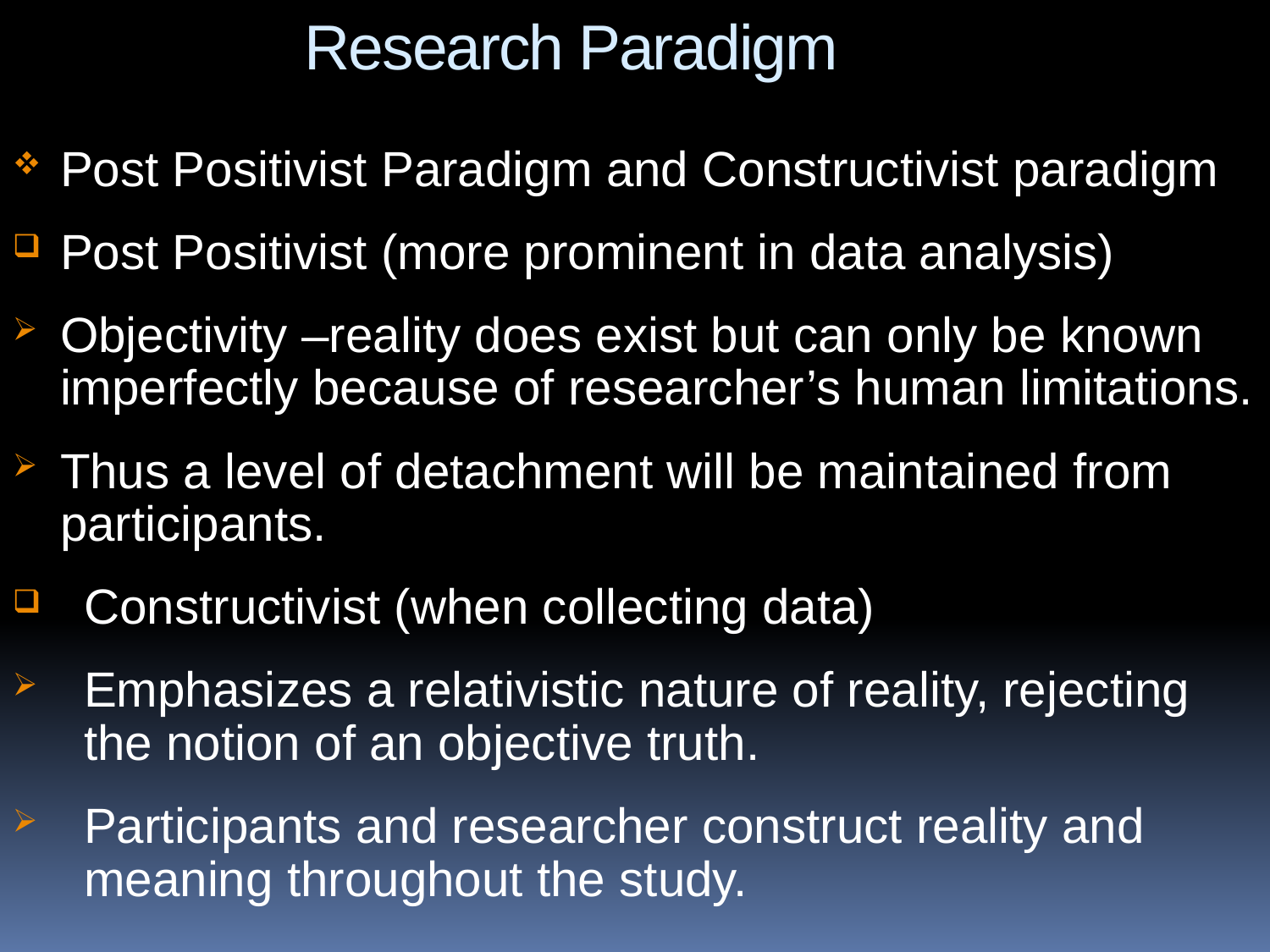

Research Paradigm
Post Positivist Paradigm and Constructivist paradigm
Post Positivist (more prominent in data analysis)
Objectivity –reality does exist but can only be known imperfectly because of researcher’s human limitations.
Thus a level of detachment will be maintained from participants.
Constructivist (when collecting data)
Emphasizes a relativistic nature of reality, rejecting the notion of an objective truth.
Participants and researcher construct reality and meaning throughout the study.